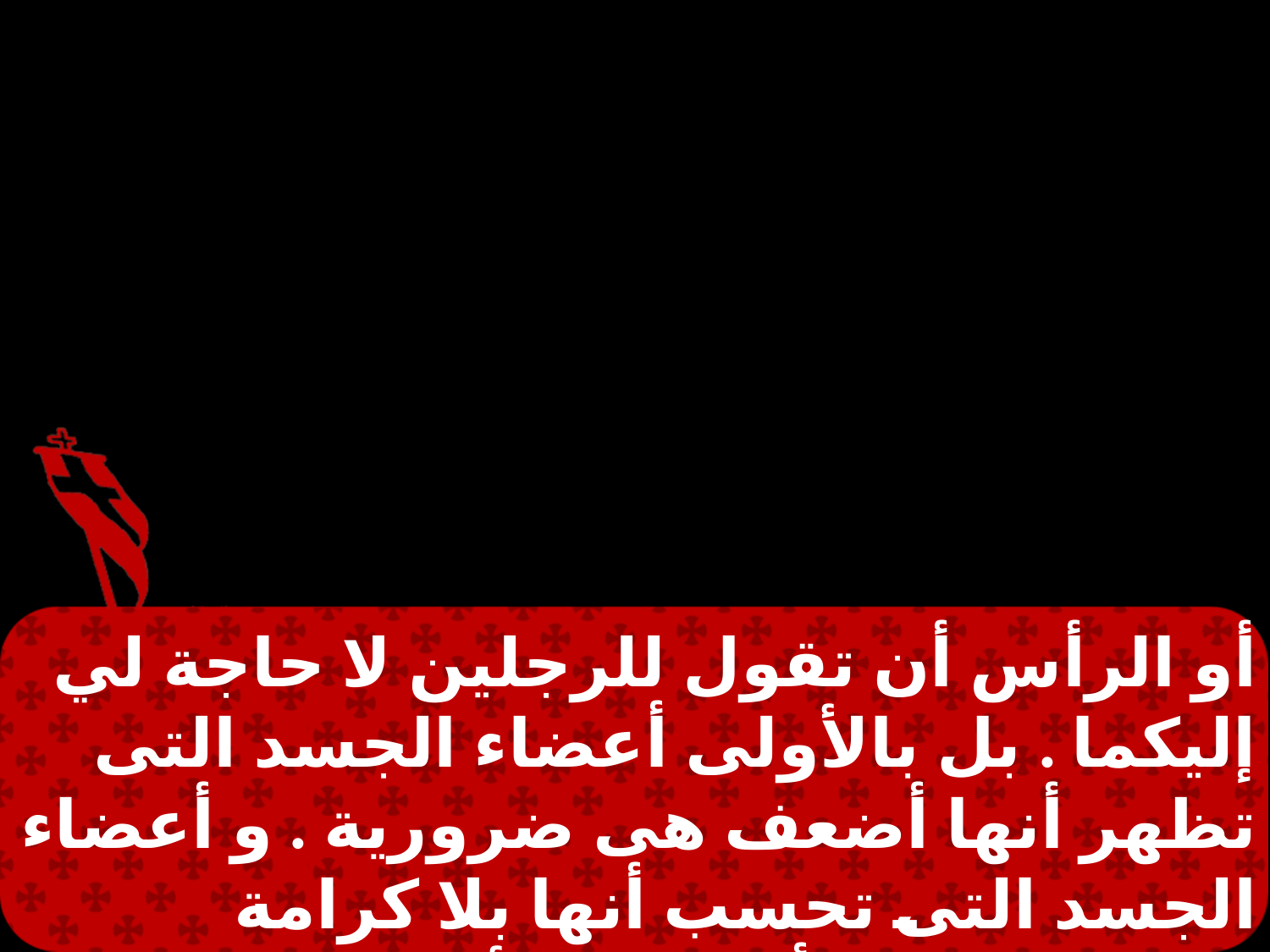

أو الرأس أن تقول للرجلين لا حاجة لي إليكما . بل بالأولى أعضاء الجسد التى تظهر أنها أضعف هى ضرورية . و أعضاء الجسد التى تحسب أنها بلا كرامة نُعطيها كرامة أفضل والأعضاء القبيحة فينا لها جمال أفضل .